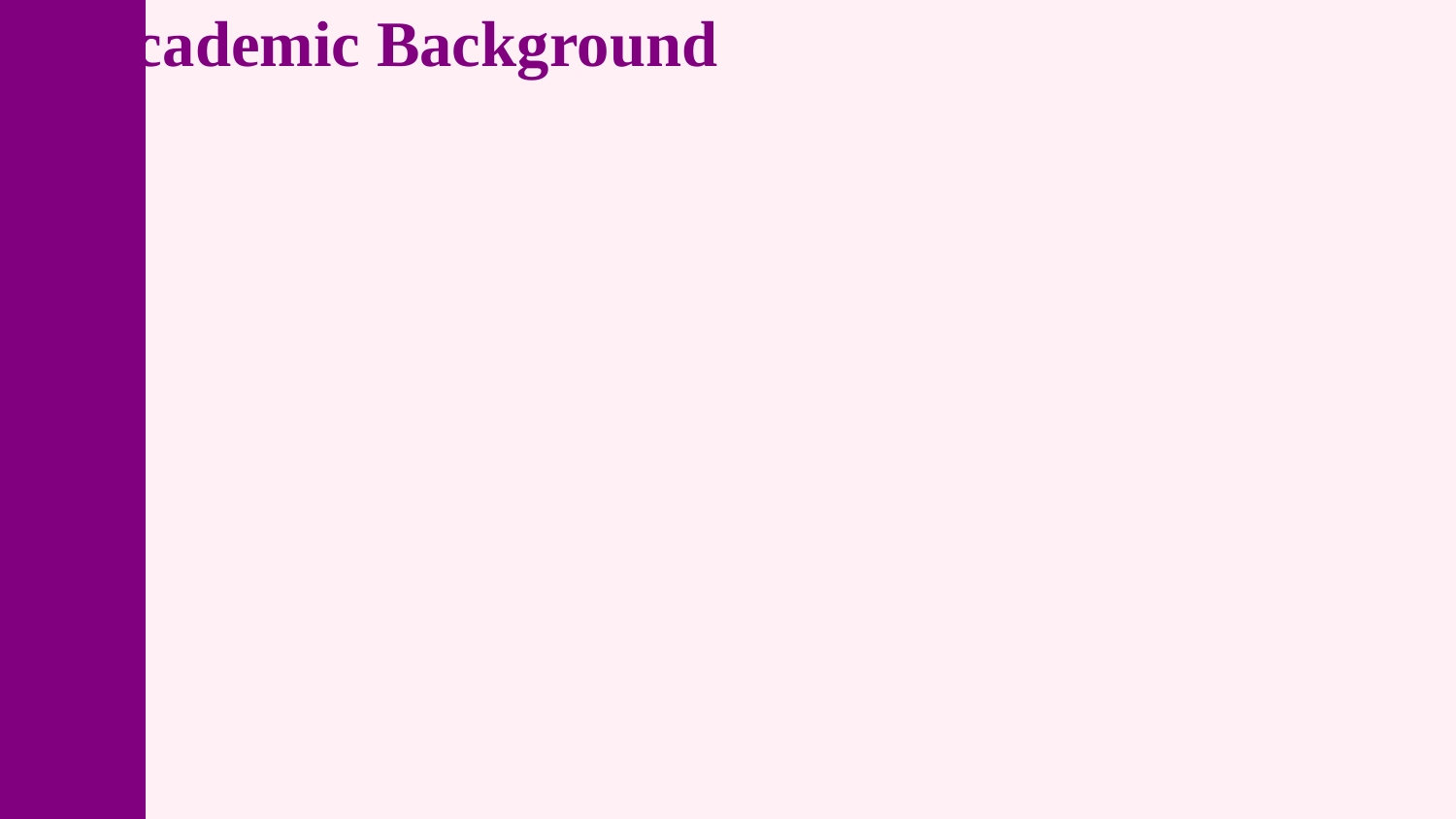

Academic Background
Holds a Ph.D. and has a strong academic record, demonstrating expertise in theoretical computer science and algorithm design.